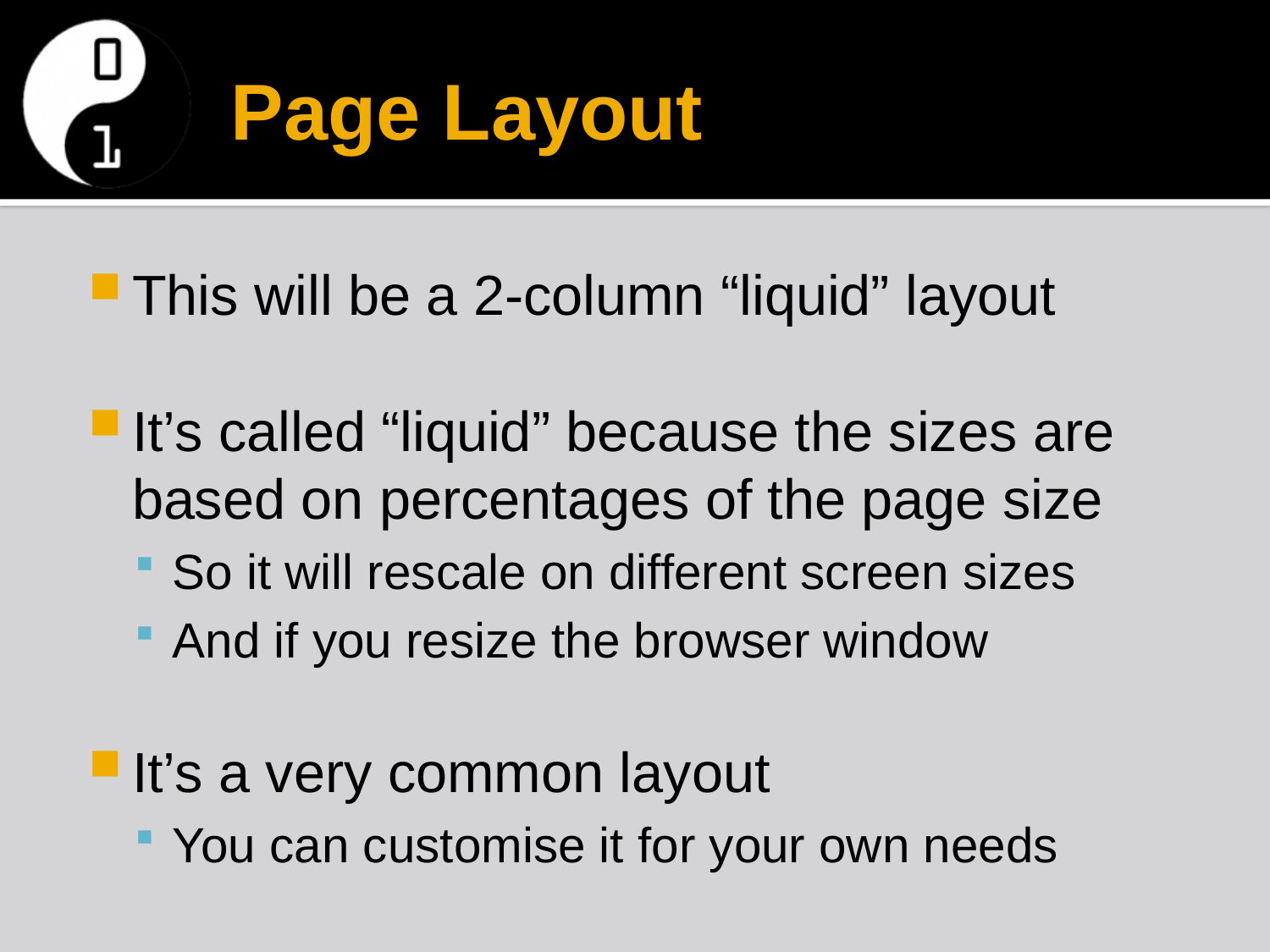

# Page Layout
This will be a 2-column “liquid” layout

It’s called “liquid” because the sizes are based on percentages of the page size
So it will rescale on different screen sizes
And if you resize the browser window

It’s a very common layout
You can customise it for your own needs